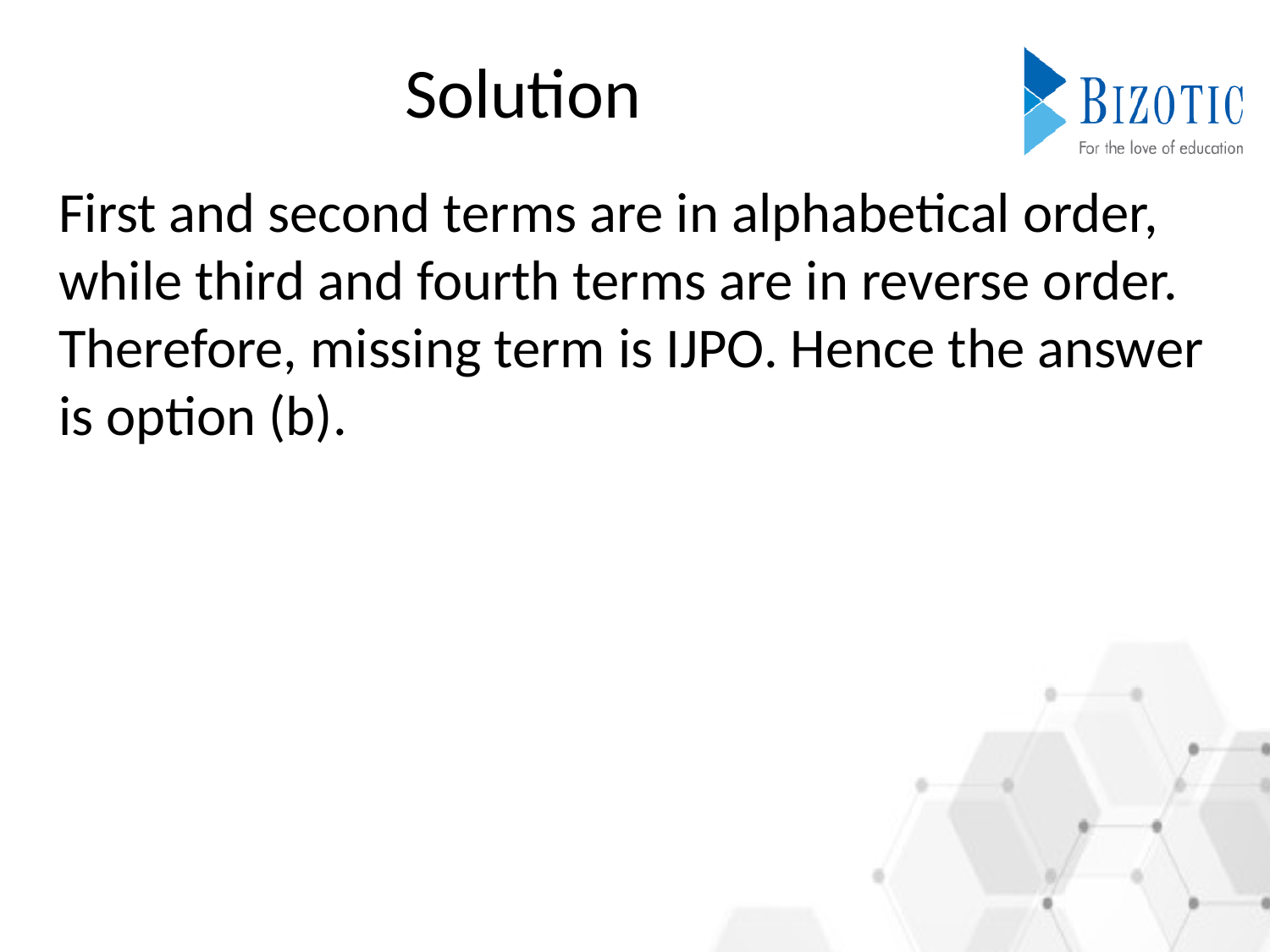

# Solution
First and second terms are in alphabetical order, while third and fourth terms are in reverse order. Therefore, missing term is IJPO. Hence the answer is option (b).